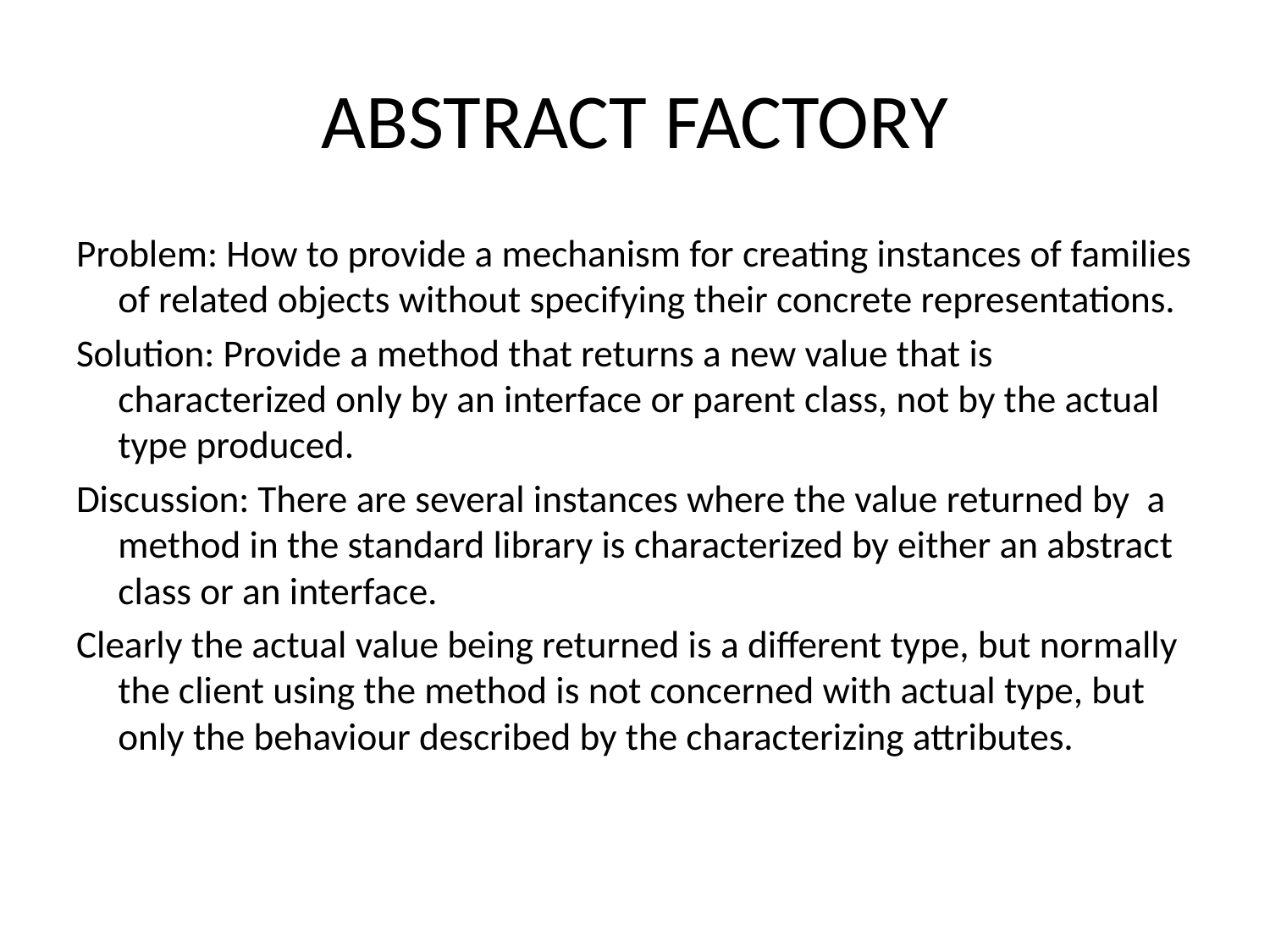

# ABSTRACT FACTORY
Problem: How to provide a mechanism for creating instances of families of related objects without specifying their concrete representations.
Solution: Provide a method that returns a new value that is characterized only by an interface or parent class, not by the actual type produced.
Discussion: There are several instances where the value returned by  a method in the standard library is characterized by either an abstract class or an interface.
Clearly the actual value being returned is a different type, but normally the client using the method is not concerned with actual type, but only the behaviour described by the characterizing attributes.